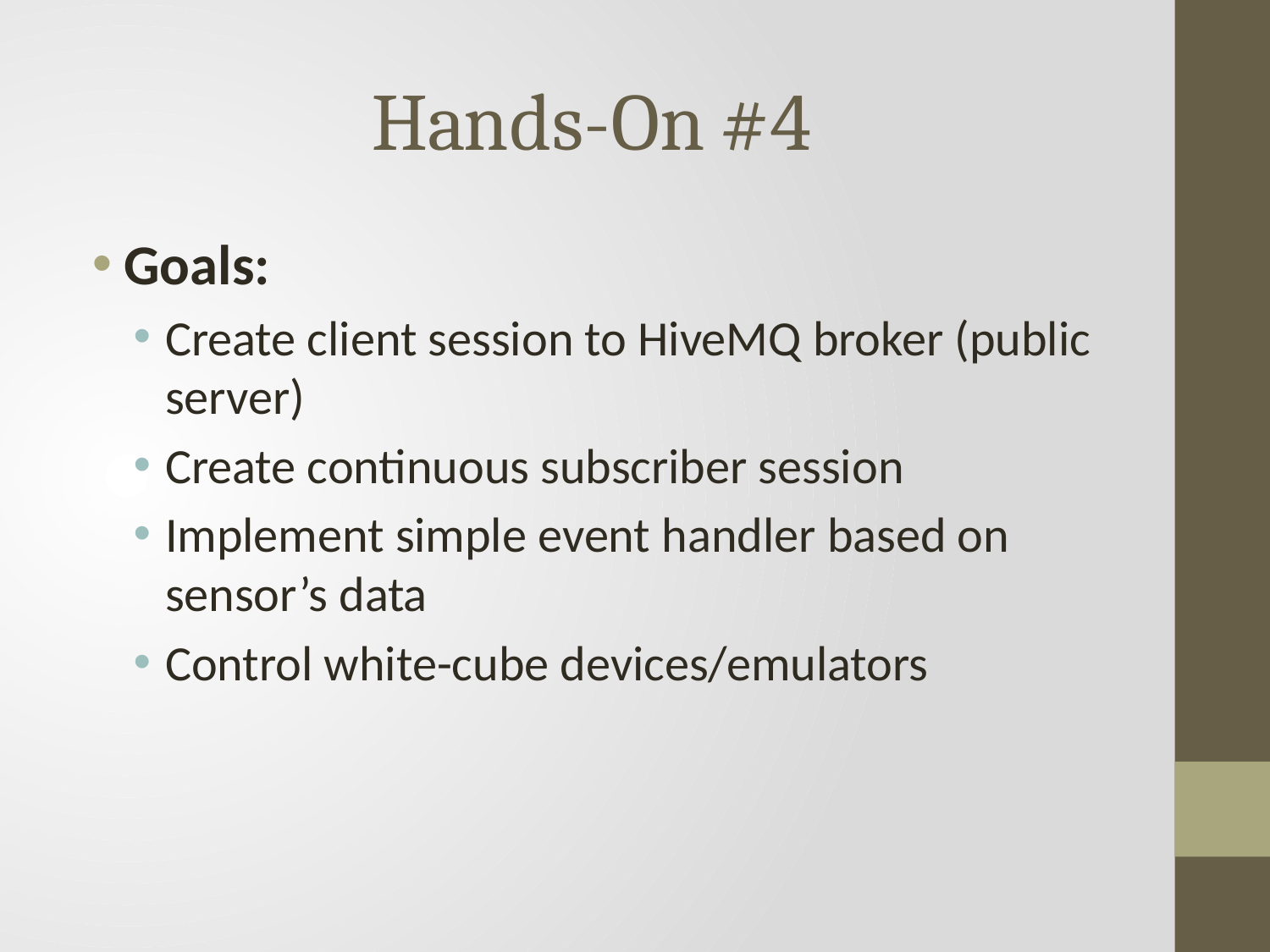

# Hands-On #4
Goals:
Create client session to HiveMQ broker (public server)
Create continuous subscriber session
Implement simple event handler based on sensor’s data
Control white-cube devices/emulators